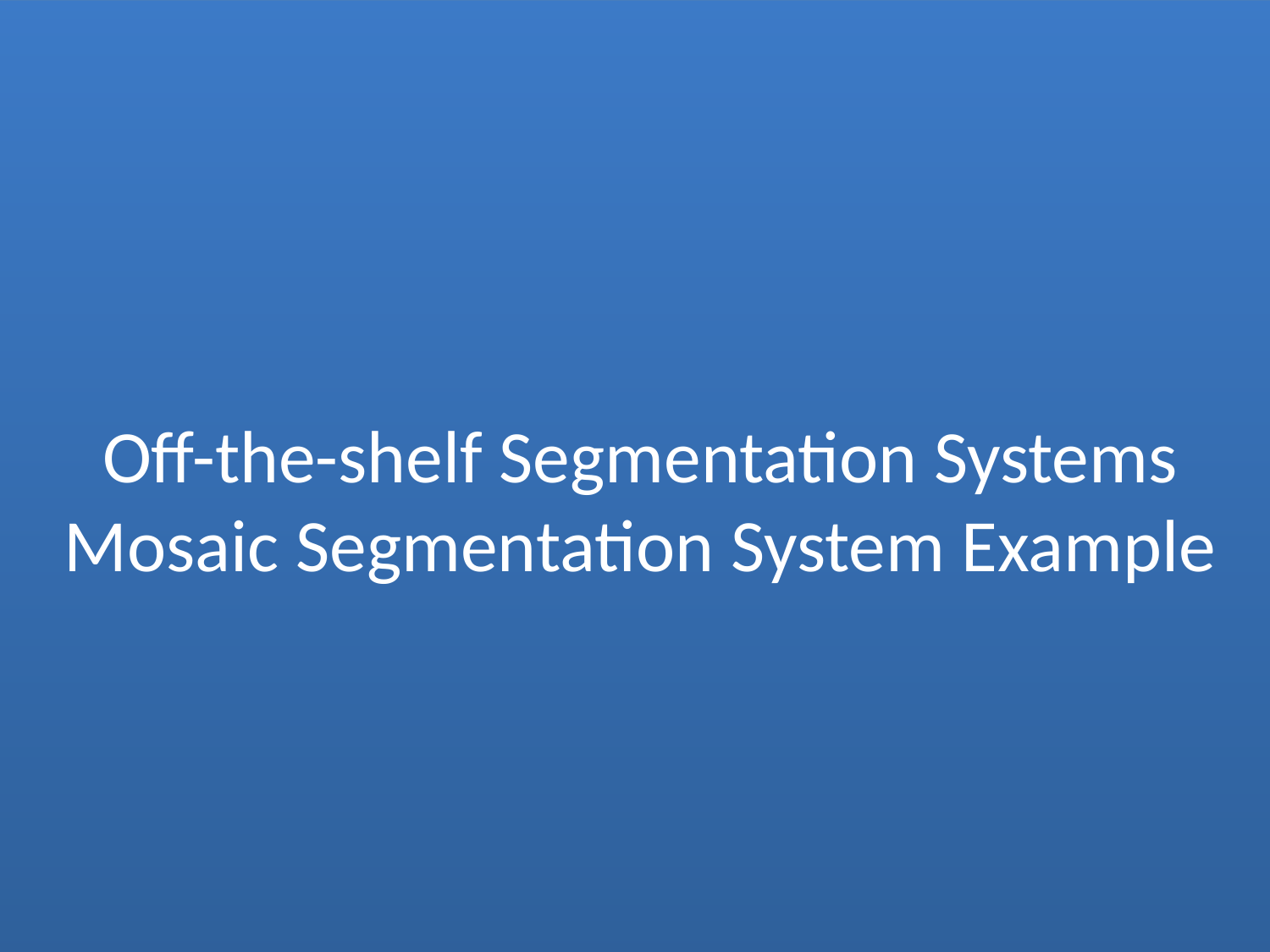

Off-the-shelf Segmentation Systems
Mosaic Segmentation System Example